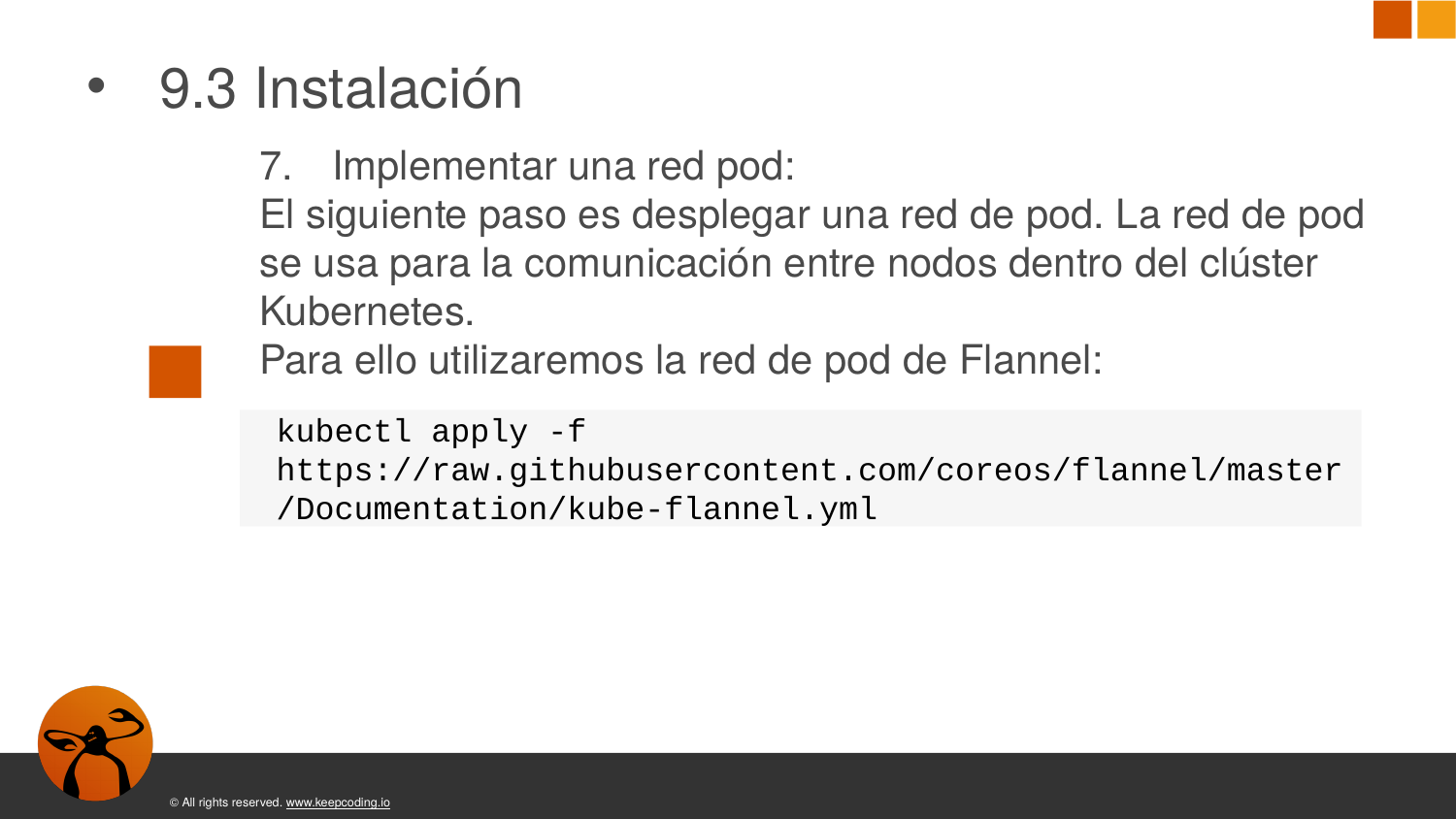

9.3 Instalación

Implementar una red pod:
El siguiente paso es desplegar una red de pod. La red de pod se usa para la comunicación entre nodos dentro del clúster Kubernetes.
Para ello utilizaremos la red de pod de Flannel:

kubectl apply -f https://raw.githubusercontent.com/coreos/flannel/master/Documentation/kube-flannel.yml